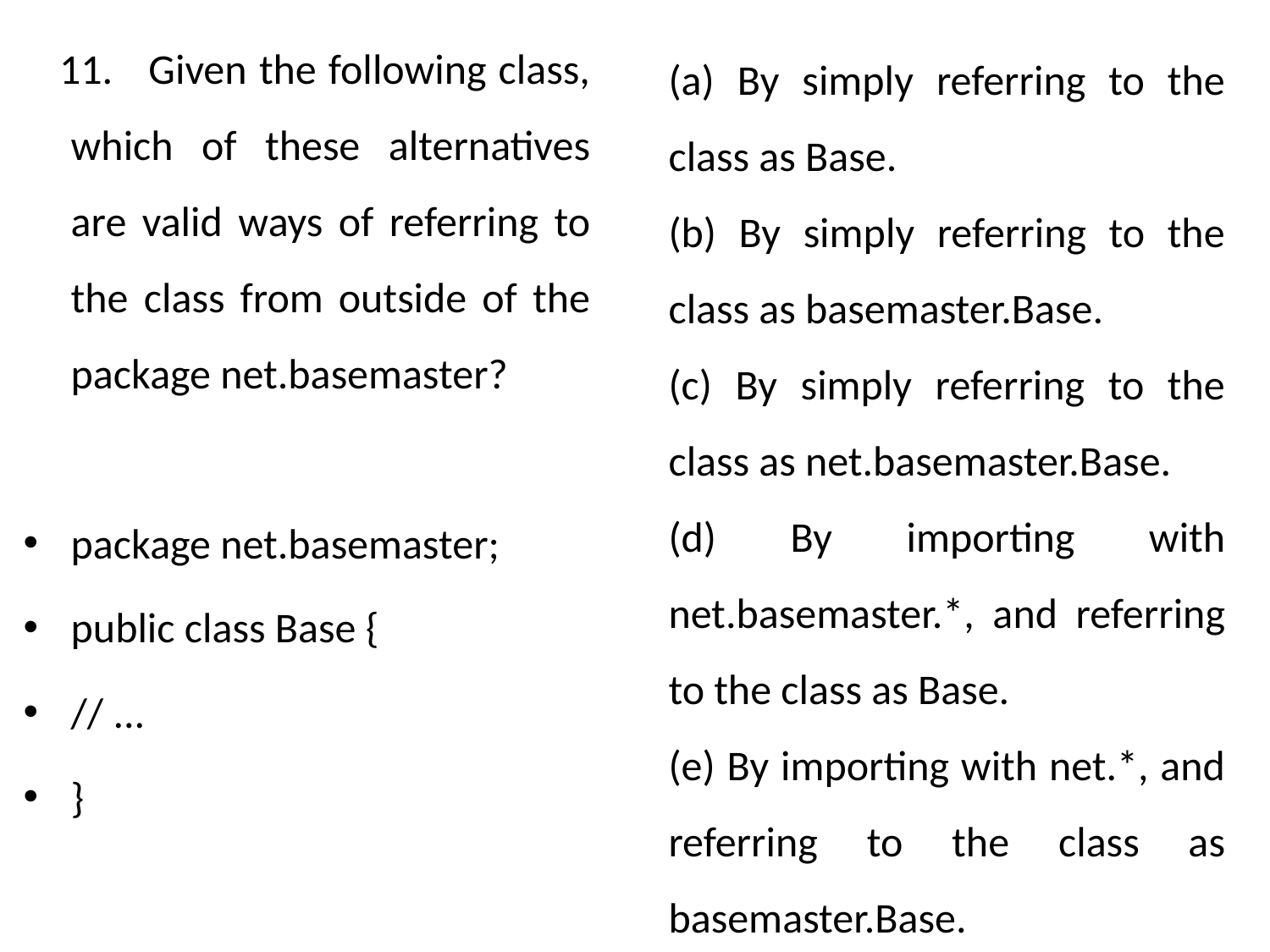

11.   Given the following class, which of these alternatives are valid ways of referring to the class from outside of the package net.basemaster?

package net.basemaster;
public class Base {
// ...
}
(a) By simply referring to the class as Base.
(b) By simply referring to the class as basemaster.Base.
(c) By simply referring to the class as net.basemaster.Base.
(d) By importing with net.basemaster.*, and referring to the class as Base.
(e) By importing with net.*, and referring to the class as basemaster.Base.